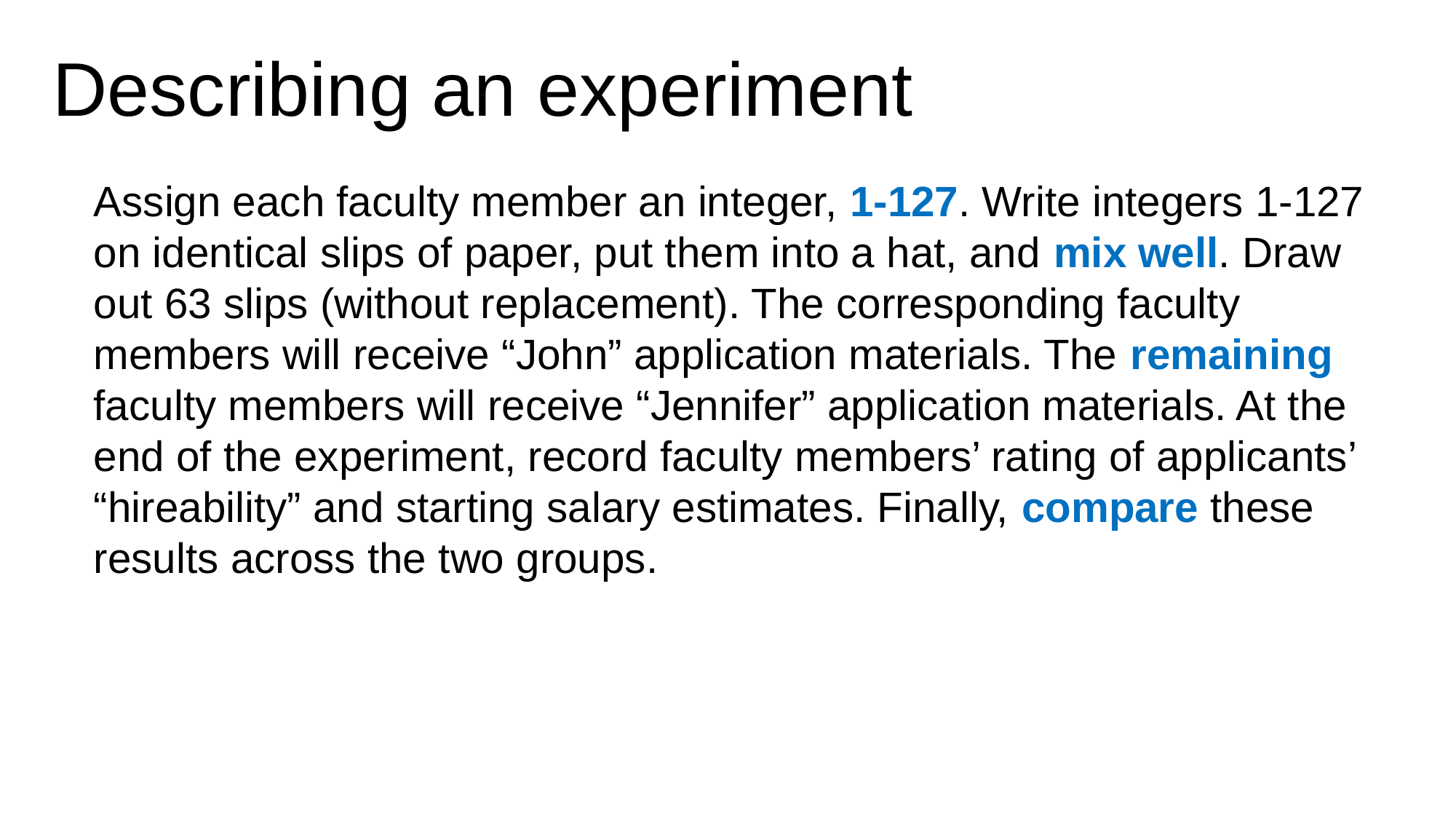

Describing an experiment
Assign each faculty member an integer, 1-127. Write integers 1-127 on identical slips of paper, put them into a hat, and mix well. Draw out 63 slips (without replacement). The corresponding faculty members will receive “John” application materials. The remaining faculty members will receive “Jennifer” application materials. At the end of the experiment, record faculty members’ rating of applicants’ “hireability” and starting salary estimates. Finally, compare these results across the two groups.